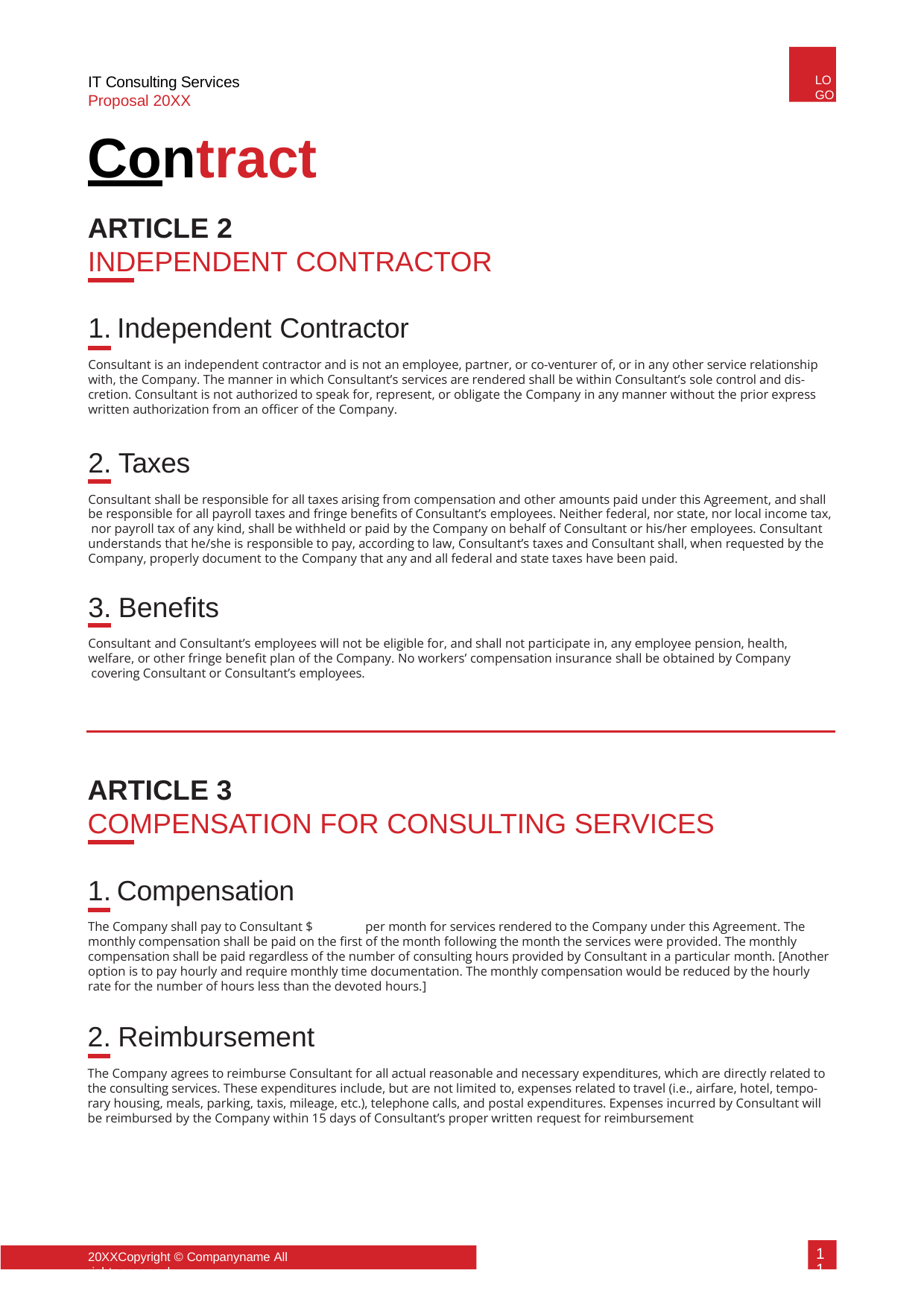

LOGO
IT Consulting Services Proposal 20XX
Contract
ARTICLE 2
INDEPENDENT CONTRACTOR

Independent Contractor
Consultant is an independent contractor and is not an employee, partner, or co-venturer of, or in any other service relationship  with, the Company. The manner in which Consultant’s services are rendered shall be within Consultant’s sole control and dis-  cretion. Consultant is not authorized to speak for, represent, or obligate the Company in any manner without the prior express  written authorization from an officer of the Company.

Taxes
Consultant shall be responsible for all taxes arising from compensation and other amounts paid under this Agreement, and shall  be responsible for all payroll taxes and fringe benefits of Consultant’s employees. Neither federal, nor state, nor local income tax,  nor payroll tax of any kind, shall be withheld or paid by the Company on behalf of Consultant or his/her employees. Consultant  understands that he/she is responsible to pay, according to law, Consultant’s taxes and Consultant shall, when requested by the  Company, properly document to the Company that any and all federal and state taxes have been paid.

Benefits
Consultant and Consultant’s employees will not be eligible for, and shall not participate in, any employee pension, health,  welfare, or other fringe benefit plan of the Company. No workers’ compensation insurance shall be obtained by Company  covering Consultant or Consultant’s employees.

ARTICLE 3
COMPENSATION FOR CONSULTING SERVICES

Compensation
The Company shall pay to Consultant $	per month for services rendered to the Company under this Agreement. The  monthly compensation shall be paid on the first of the month following the month the services were provided. The monthly  compensation shall be paid regardless of the number of consulting hours provided by Consultant in a particular month. [Another  option is to pay hourly and require monthly time documentation. The monthly compensation would be reduced by the hourly  rate for the number of hours less than the devoted hours.]

Reimbursement
The Company agrees to reimburse Consultant for all actual reasonable and necessary expenditures, which are directly related to  the consulting services. These expenditures include, but are not limited to, expenses related to travel (i.e., airfare, hotel, tempo-  rary housing, meals, parking, taxis, mileage, etc.), telephone calls, and postal expenditures. Expenses incurred by Consultant will  be reimbursed by the Company within 15 days of Consultant’s proper written request for reimbursement

11

20XXCopyright © Companyname All rights reserved